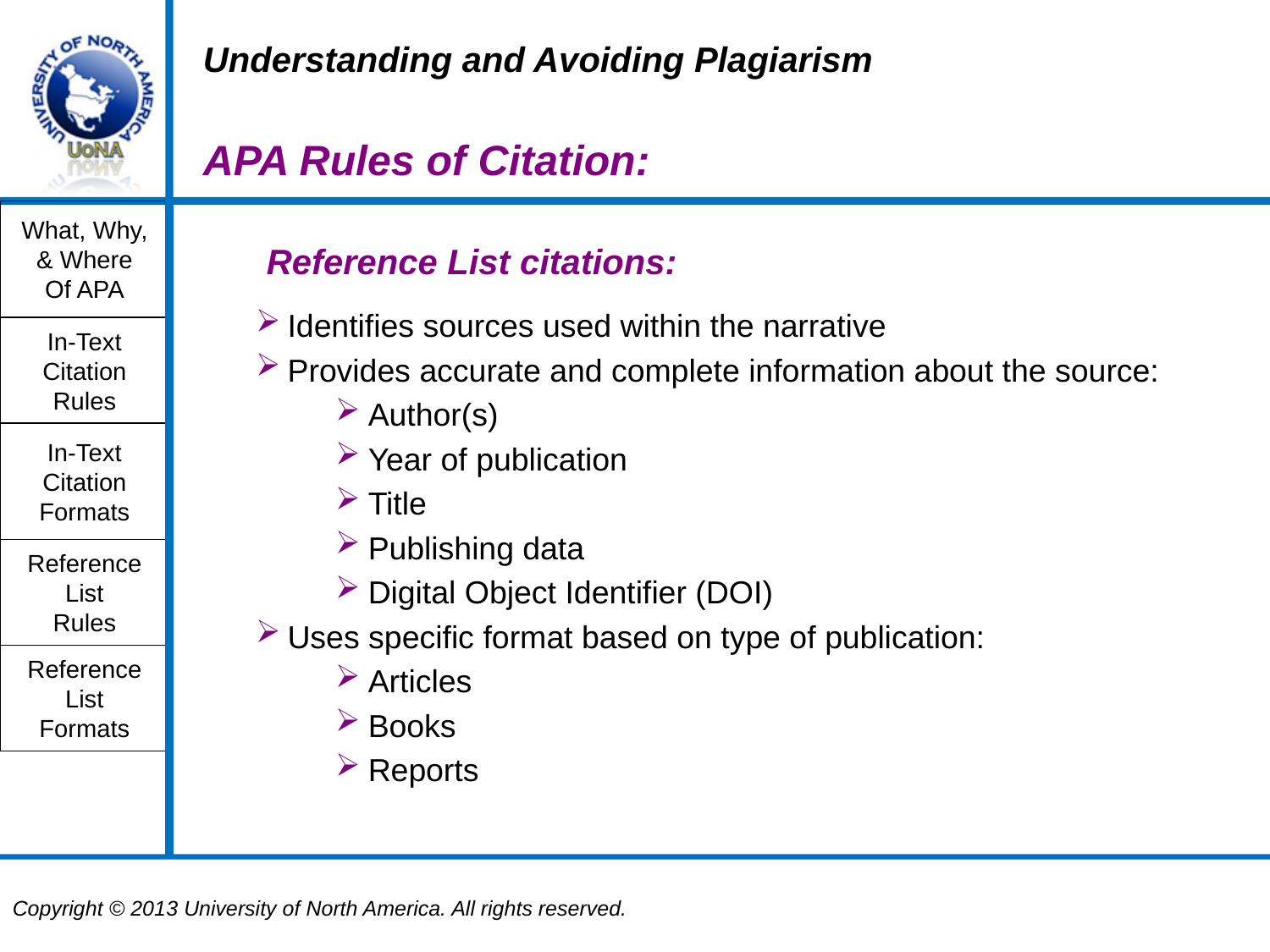

Understanding and Avoiding Plagiarism
APA Rules of Citation:
What, Why,
& Where
Of APA
Reference List citations:
Identifies sources used within the narrative
Provides accurate and complete information about the source:
Author(s)
Year of publication
Title
Publishing data
Digital Object Identifier (DOI)
Uses specific format based on type of publication:
Articles
Books
Reports
In-Text
Citation
Rules
In-Text
Citation
Formats
Reference
List
Rules
Reference
List
Formats